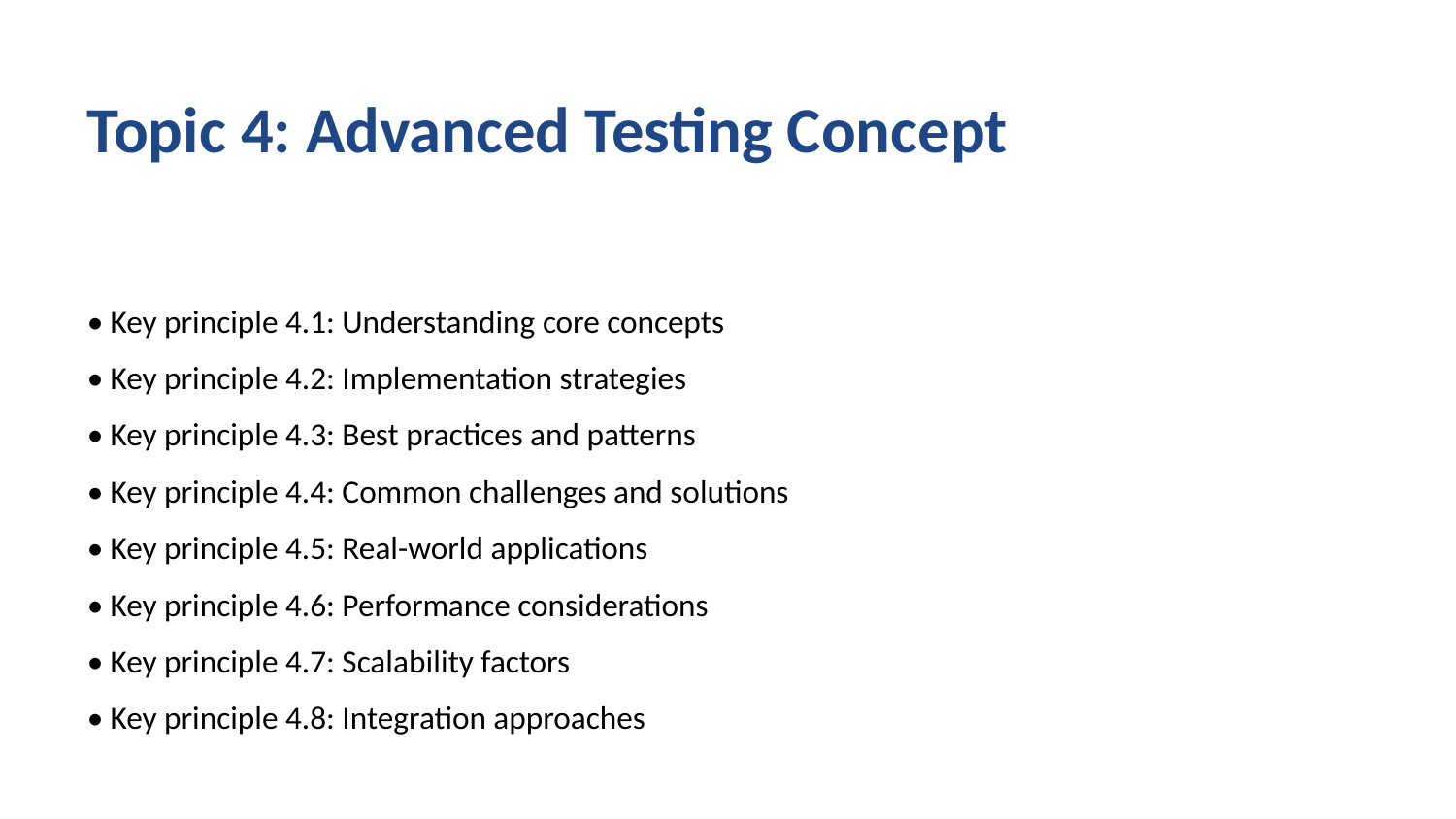

Topic 4: Advanced Testing Concept
• Key principle 4.1: Understanding core concepts
• Key principle 4.2: Implementation strategies
• Key principle 4.3: Best practices and patterns
• Key principle 4.4: Common challenges and solutions
• Key principle 4.5: Real-world applications
• Key principle 4.6: Performance considerations
• Key principle 4.7: Scalability factors
• Key principle 4.8: Integration approaches